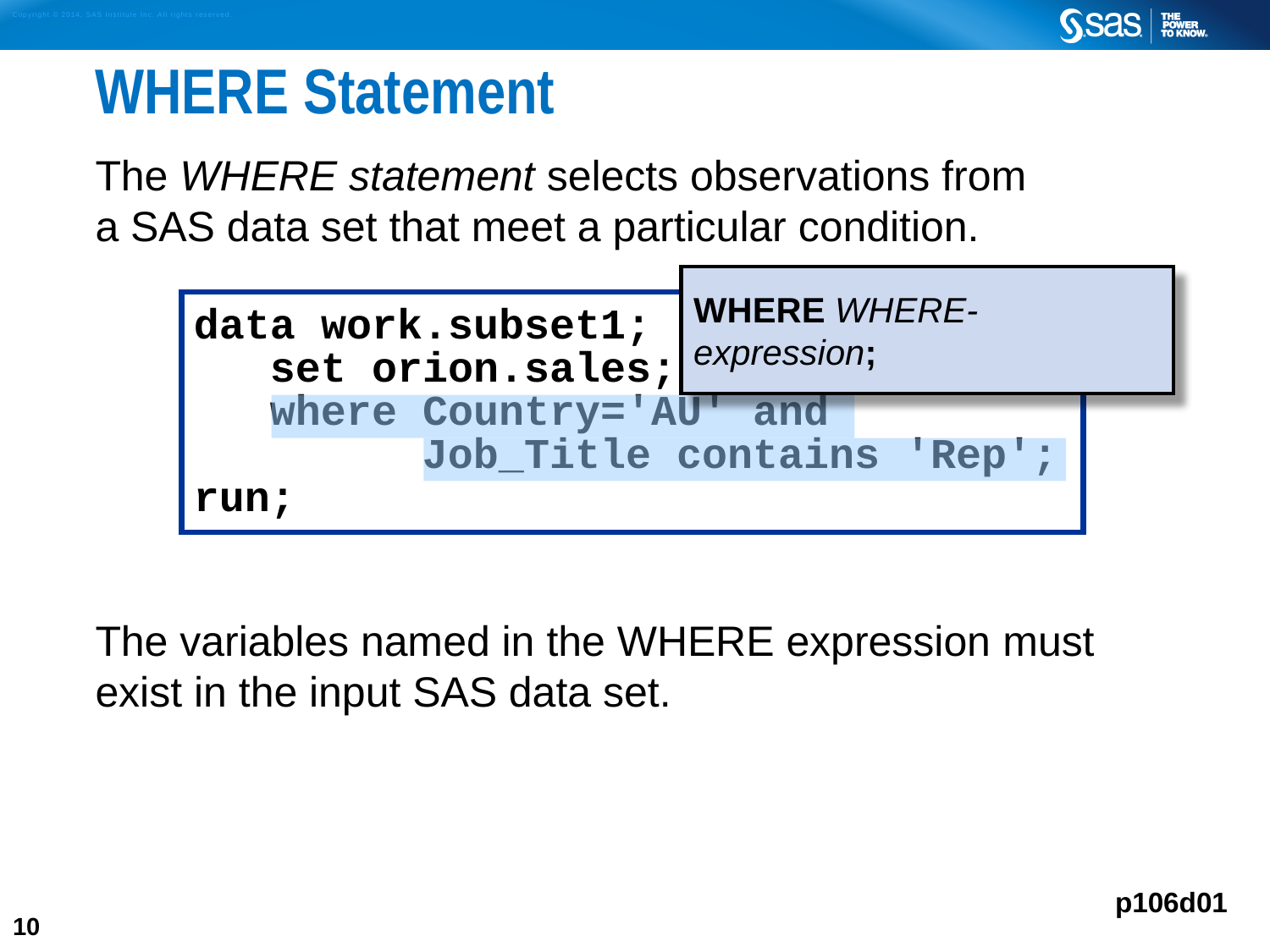

# WHERE Statement
The WHERE statement selects observations from
a SAS data set that meet a particular condition.

The variables named in the WHERE expression must exist in the input SAS data set.
WHERE WHERE-expression;
data work.subset1;
   set orion.sales;
   where Country='AU' and
         Job_Title contains 'Rep';
run;

p106d01
10